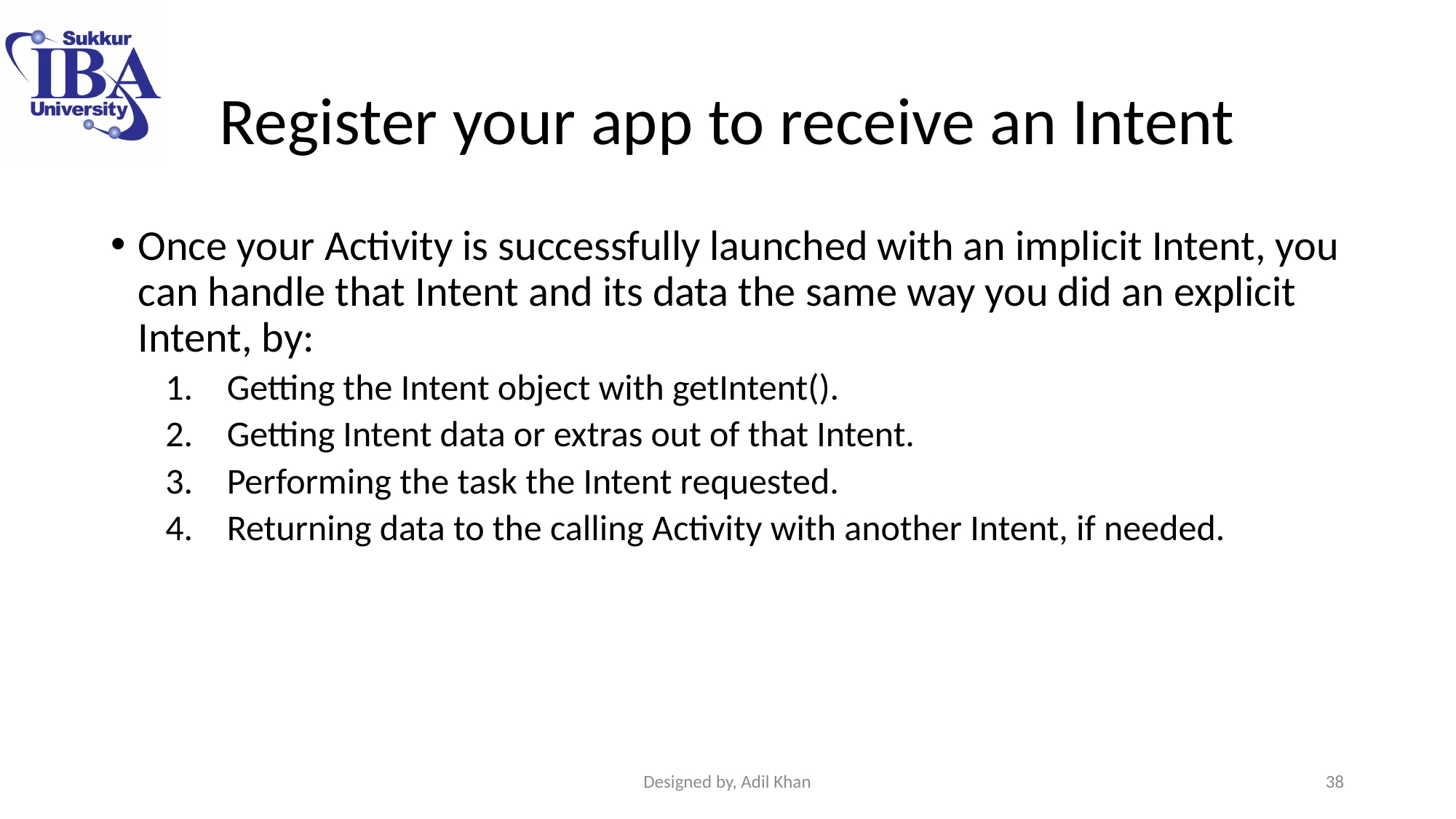

# Register your app to receive an Intent
Once your Activity is successfully launched with an implicit Intent, you can handle that Intent and its data the same way you did an explicit Intent, by:
Getting the Intent object with getIntent().
Getting Intent data or extras out of that Intent.
Performing the task the Intent requested.
Returning data to the calling Activity with another Intent, if needed.
Designed by, Adil Khan
38